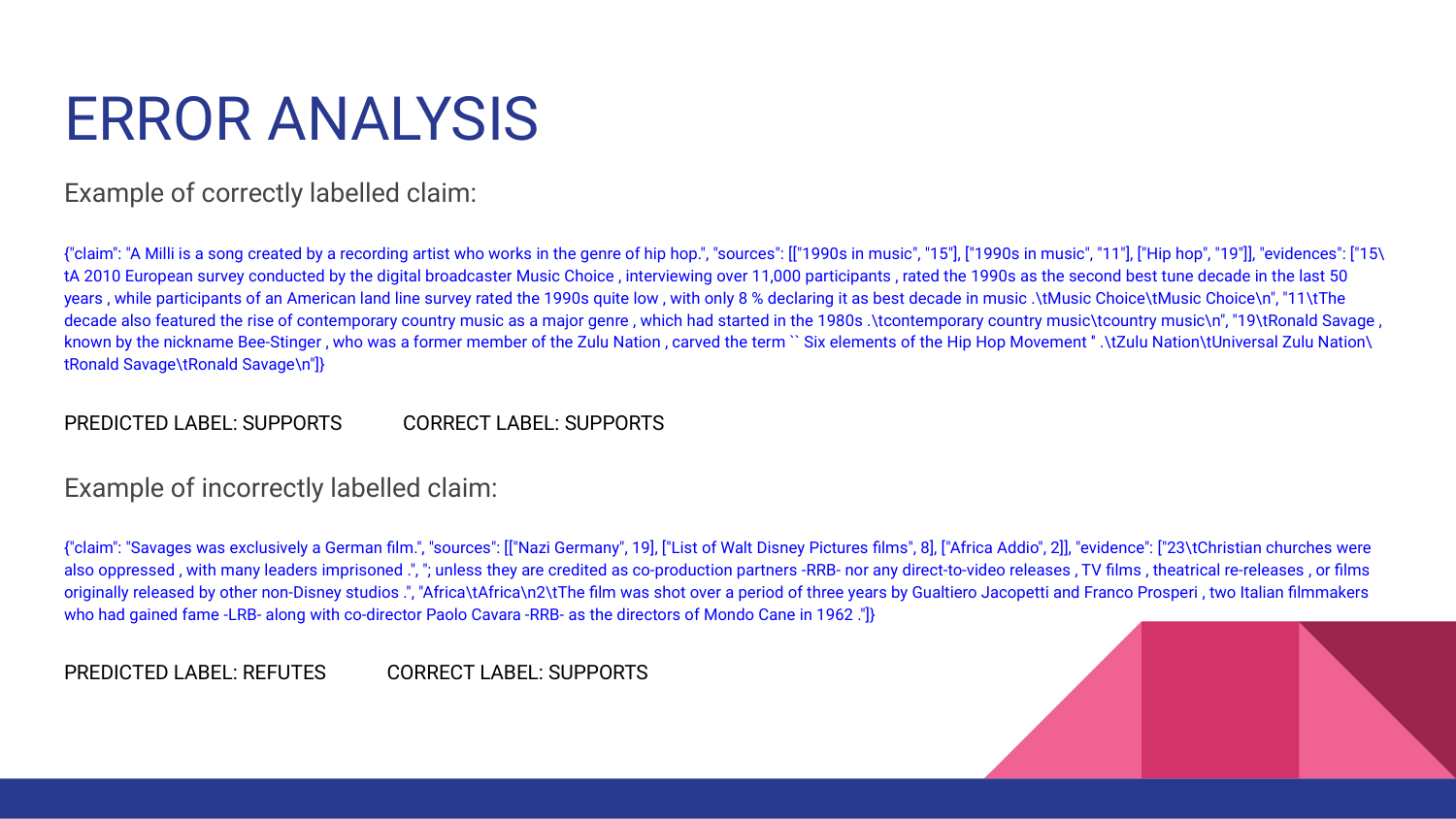

# ERROR ANALYSIS
Example of correctly labelled claim:
{"claim": "A Milli is a song created by a recording artist who works in the genre of hip hop.", "sources": [["1990s in music", "15"], ["1990s in music", "11"], ["Hip hop", "19"]], "evidences": ["15\tA 2010 European survey conducted by the digital broadcaster Music Choice , interviewing over 11,000 participants , rated the 1990s as the second best tune decade in the last 50 years , while participants of an American land line survey rated the 1990s quite low , with only 8 % declaring it as best decade in music .\tMusic Choice\tMusic Choice\n", "11\tThe decade also featured the rise of contemporary country music as a major genre , which had started in the 1980s .\tcontemporary country music\tcountry music\n", "19\tRonald Savage , known by the nickname Bee-Stinger , who was a former member of the Zulu Nation , carved the term `` Six elements of the Hip Hop Movement '' .\tZulu Nation\tUniversal Zulu Nation\tRonald Savage\tRonald Savage\n"]}
PREDICTED LABEL: SUPPORTS            CORRECT LABEL: SUPPORTS
Example of incorrectly labelled claim:
{"claim": "Savages was exclusively a German film.", "sources": [["Nazi Germany", 19], ["List of Walt Disney Pictures films", 8], ["Africa Addio", 2]], "evidence": ["23\tChristian churches were also oppressed , with many leaders imprisoned .", "; unless they are credited as co-production partners -RRB- nor any direct-to-video releases , TV films , theatrical re-releases , or films originally released by other non-Disney studios .", "Africa\tAfrica\n2\tThe film was shot over a period of three years by Gualtiero Jacopetti and Franco Prosperi , two Italian filmmakers who had gained fame -LRB- along with co-director Paolo Cavara -RRB- as the directors of Mondo Cane in 1962 ."]}
PREDICTED LABEL: REFUTES            CORRECT LABEL: SUPPORTS